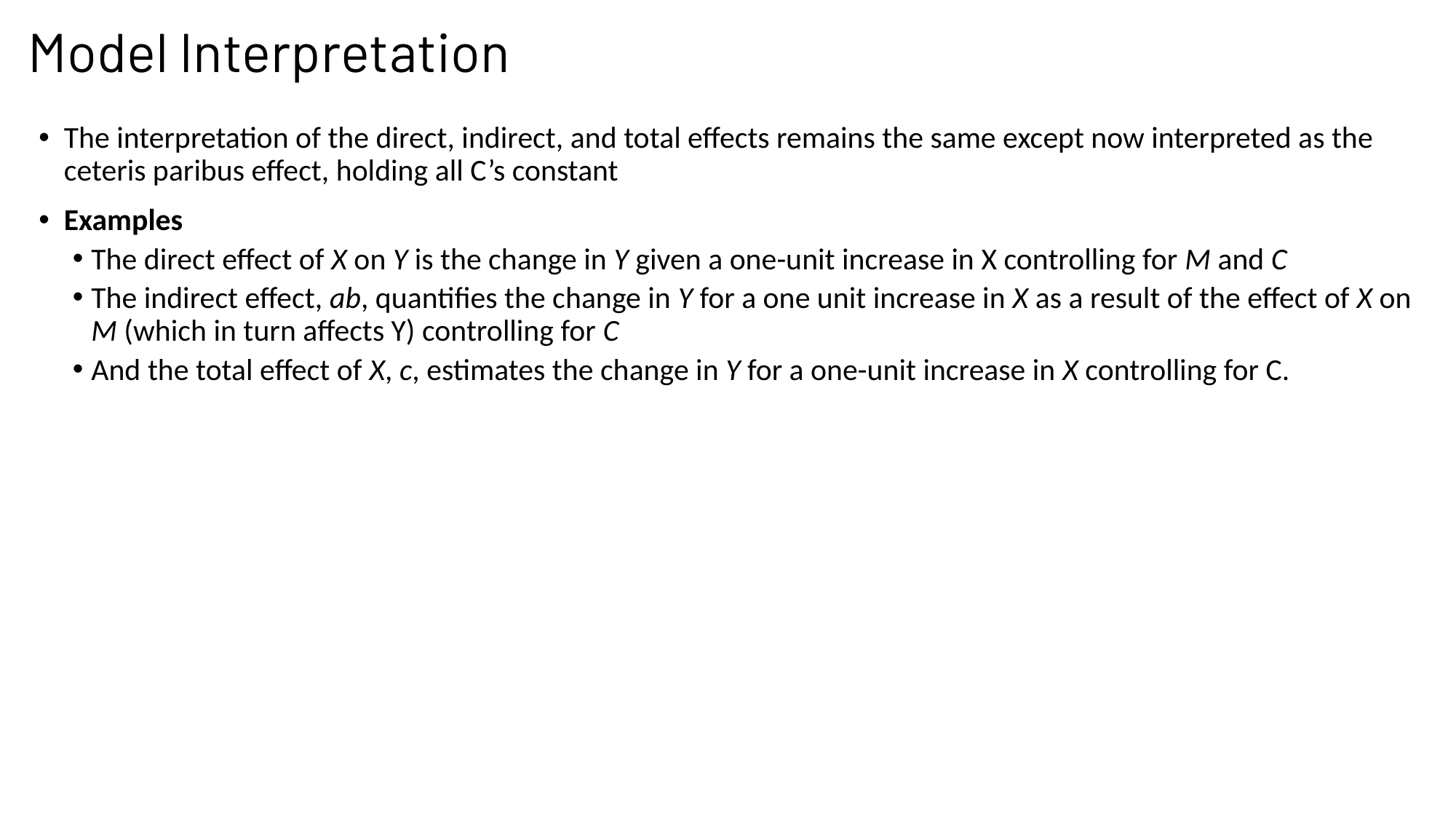

Model Interpretation
The interpretation of the direct, indirect, and total effects remains the same except now interpreted as the ceteris paribus effect, holding all C’s constant
Examples
The direct effect of X on Y is the change in Y given a one-unit increase in X controlling for M and C
The indirect effect, ab, quantifies the change in Y for a one unit increase in X as a result of the effect of X on M (which in turn affects Y) controlling for C
And the total effect of X, c, estimates the change in Y for a one-unit increase in X controlling for C.